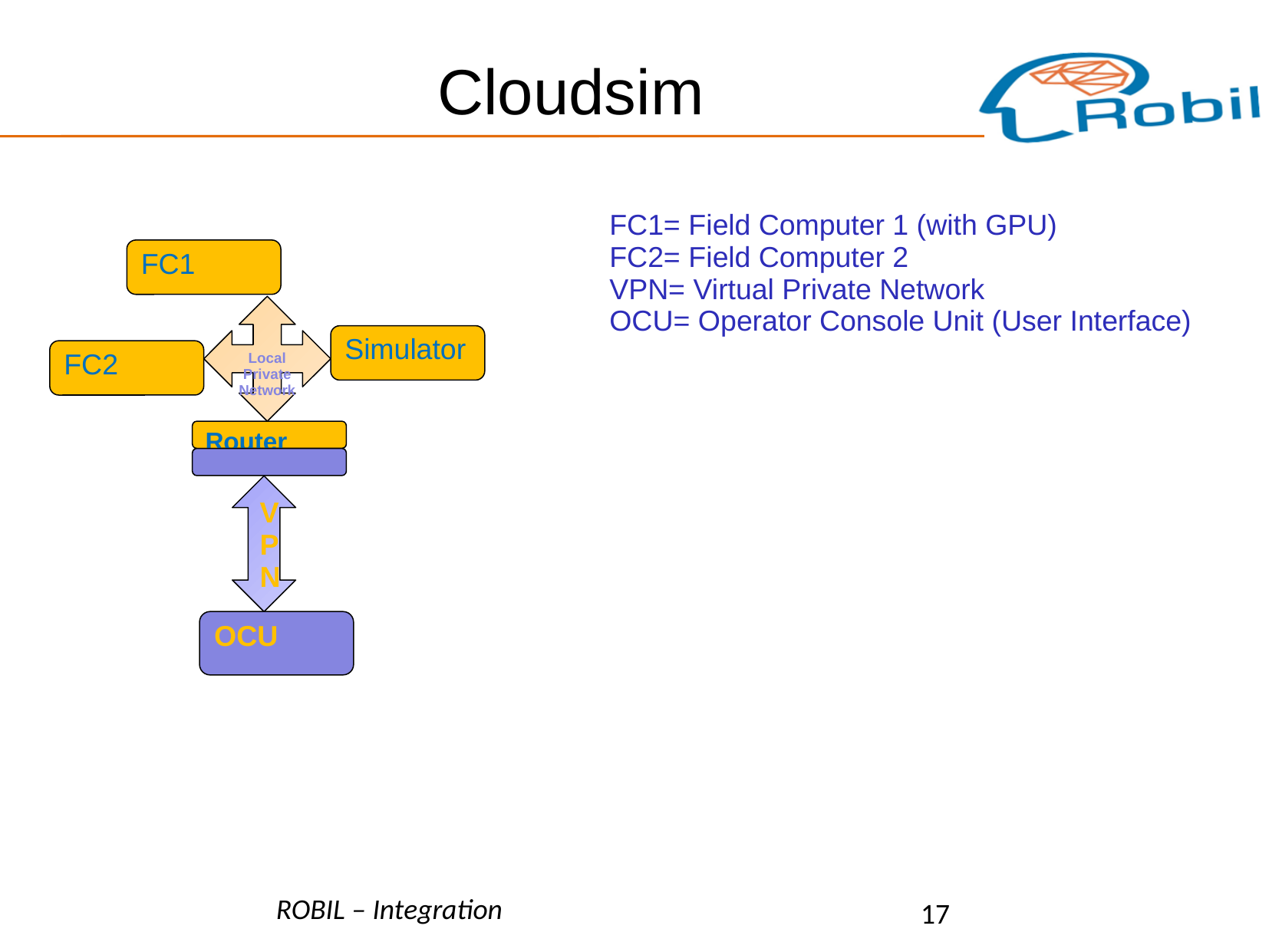

Cloudsim
FC1= Field Computer 1 (with GPU)
FC2= Field Computer 2
VPN= Virtual Private Network
OCU= Operator Console Unit (User Interface)
FC1
Local Private Network
Simulator
FC2
Router

VPN
OCU
ROBIL – Integration
17